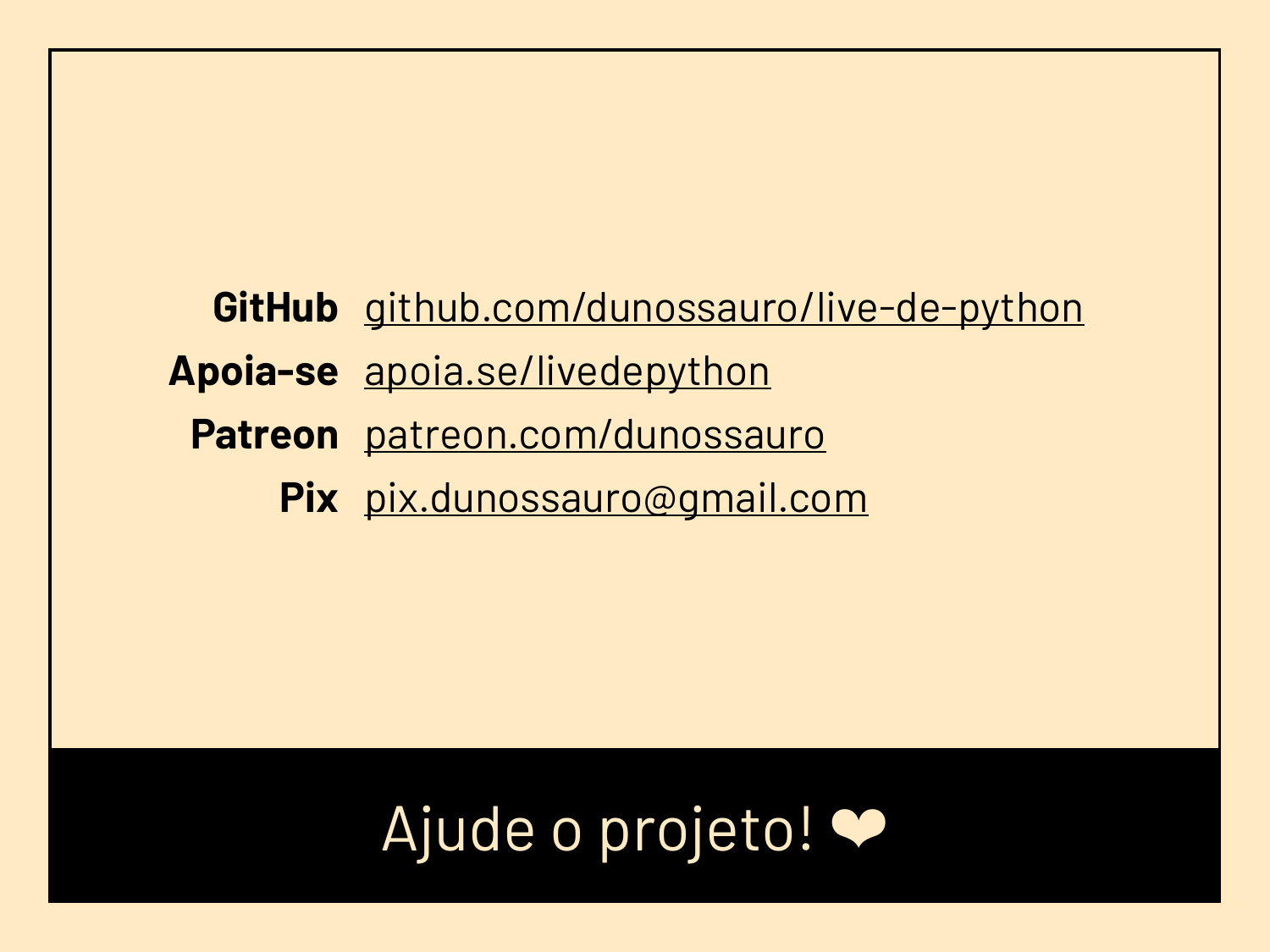

| GitHub | github.com/dunossauro/live-de-python |
| --- | --- |
| Apoia-se | apoia.se/livedepython |
| Patreon | patreon.com/dunossauro |
| Pix | pix.dunossauro@gmail.com |
Ajude o projeto! ❤